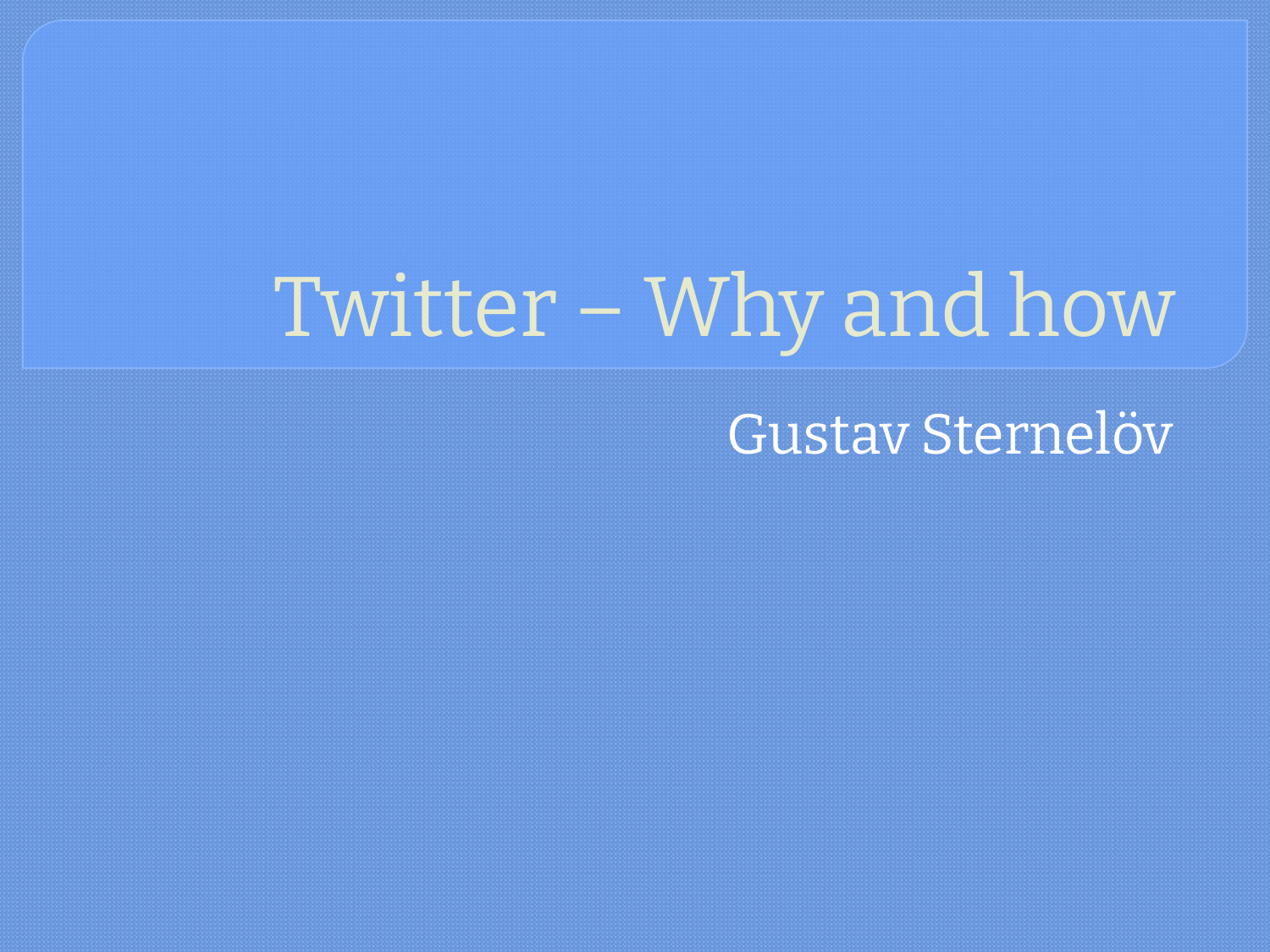

# Twitter – Why and how
Gustav Sternelöv